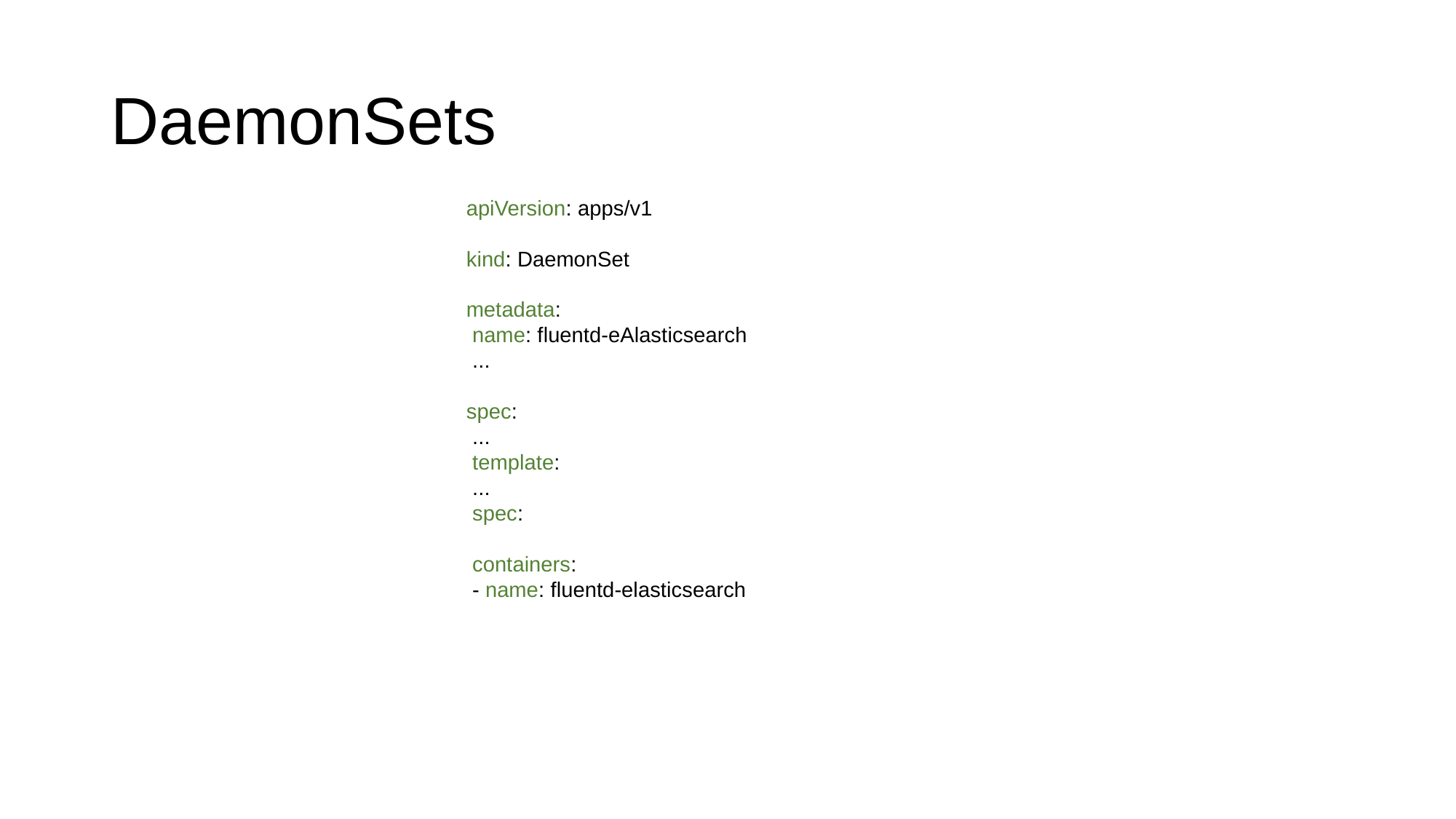

# DaemonSets
apiVersion: apps/v1

kind: DaemonSet

metadata:
 name: fluentd-eAlasticsearch
 ...

spec:
 ...
 template:
 ...
 spec:

 containers:
 - name: fluentd-elasticsearch